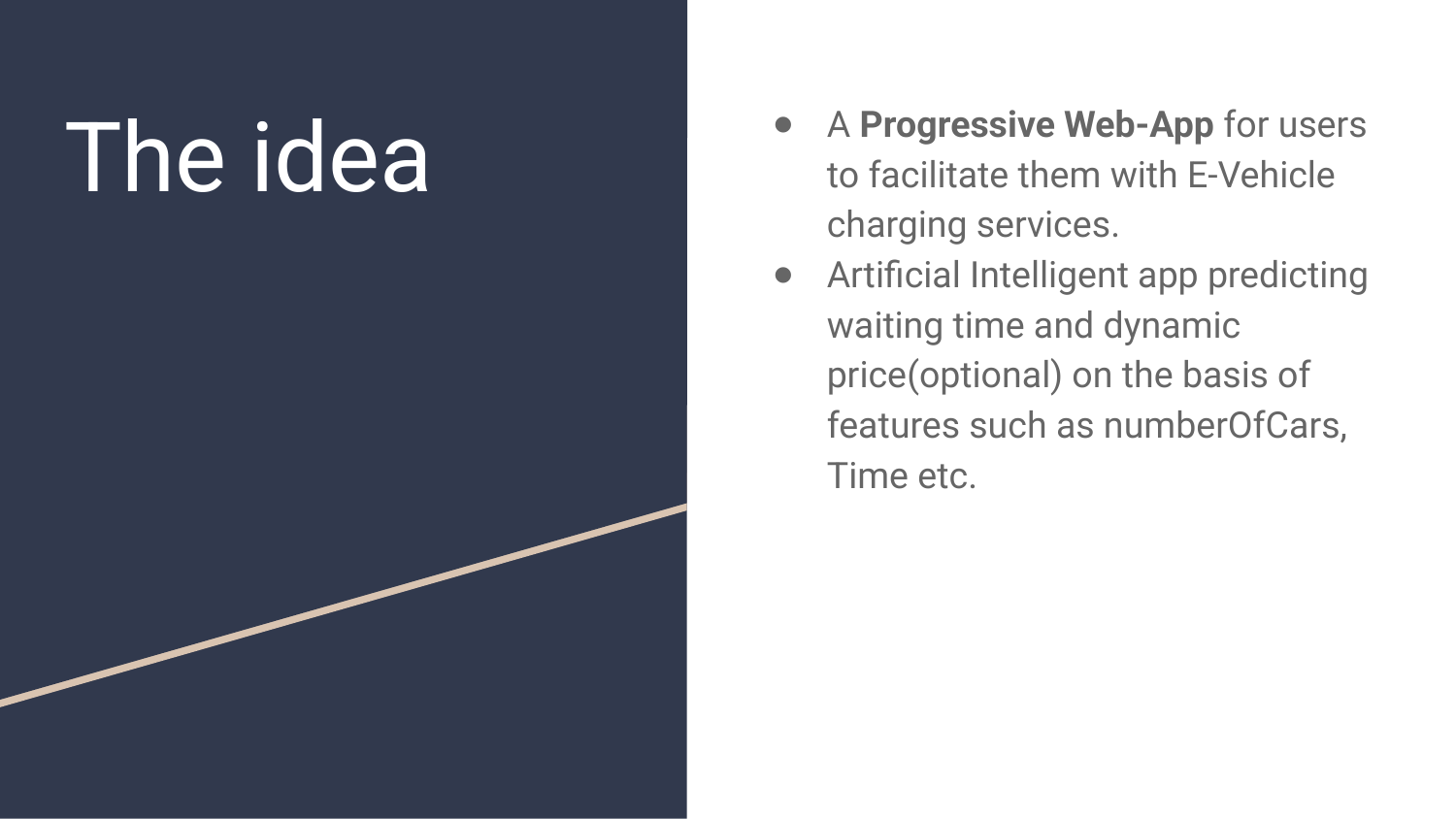

# The idea
A Progressive Web-App for users to facilitate them with E-Vehicle charging services.
Artificial Intelligent app predicting waiting time and dynamic price(optional) on the basis of features such as numberOfCars, Time etc.